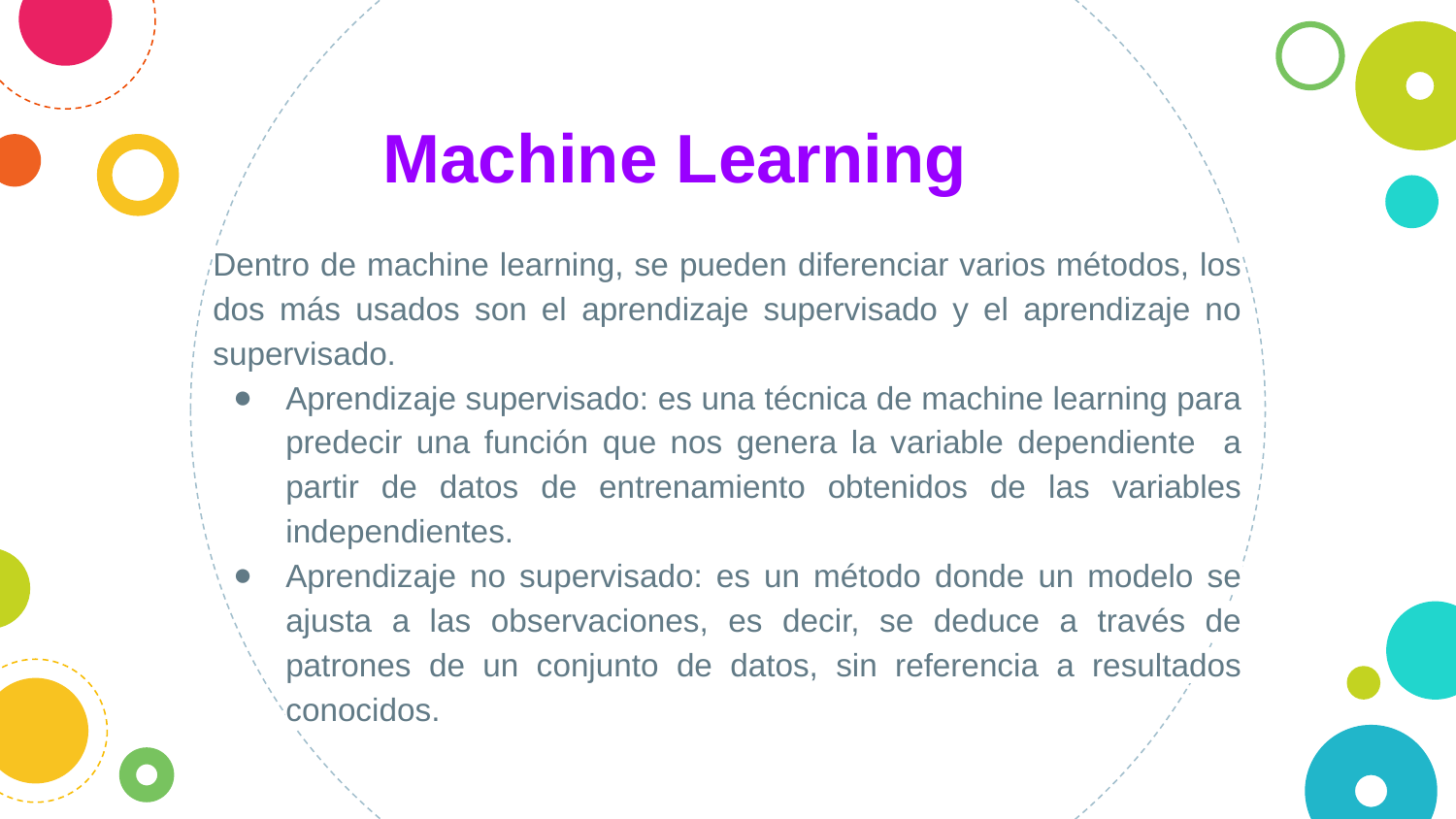

Machine Learning
Dentro de machine learning, se pueden diferenciar varios métodos, los dos más usados son el aprendizaje supervisado y el aprendizaje no supervisado.
Aprendizaje supervisado: es una técnica de machine learning para predecir una función que nos genera la variable dependiente  a partir de datos de entrenamiento obtenidos de las variables independientes.
Aprendizaje no supervisado: es un método donde un modelo se ajusta a las observaciones, es decir, se deduce a través de patrones de un conjunto de datos, sin referencia a resultados conocidos.